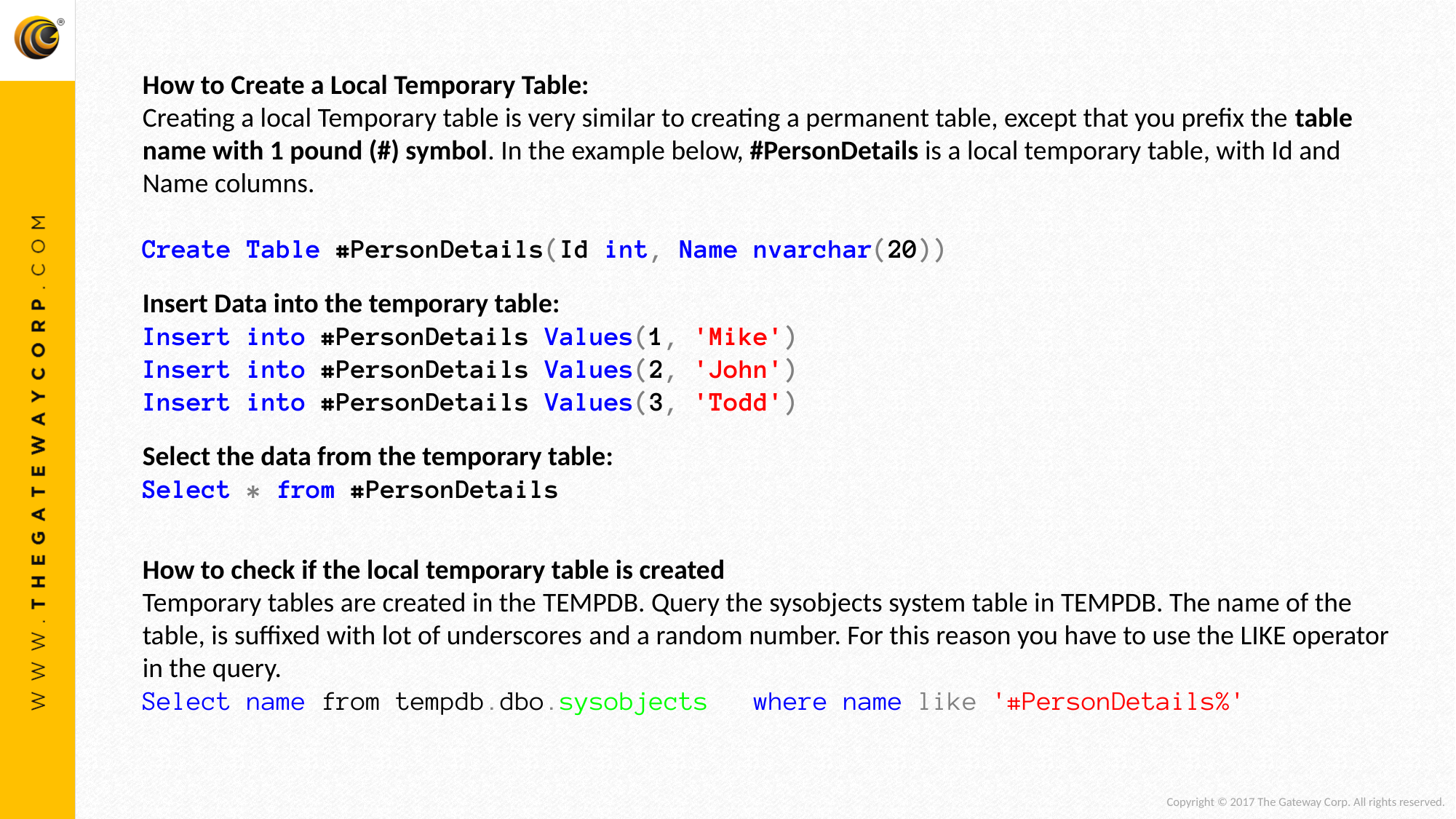

How to Create a Local Temporary Table:
Creating a local Temporary table is very similar to creating a permanent table, except that you prefix the table name with 1 pound (#) symbol. In the example below, #PersonDetails is a local temporary table, with Id and Name columns.
Create Table #PersonDetails(Id int, Name nvarchar(20))
Insert Data into the temporary table:
Insert into #PersonDetails Values(1, 'Mike')
Insert into #PersonDetails Values(2, 'John')
Insert into #PersonDetails Values(3, 'Todd')
Select the data from the temporary table:
Select * from #PersonDetails
How to check if the local temporary table is created
Temporary tables are created in the TEMPDB. Query the sysobjects system table in TEMPDB. The name of the table, is suffixed with lot of underscores and a random number. For this reason you have to use the LIKE operator in the query.
Select name from tempdb.dbo.sysobjects   where name like '#PersonDetails%'